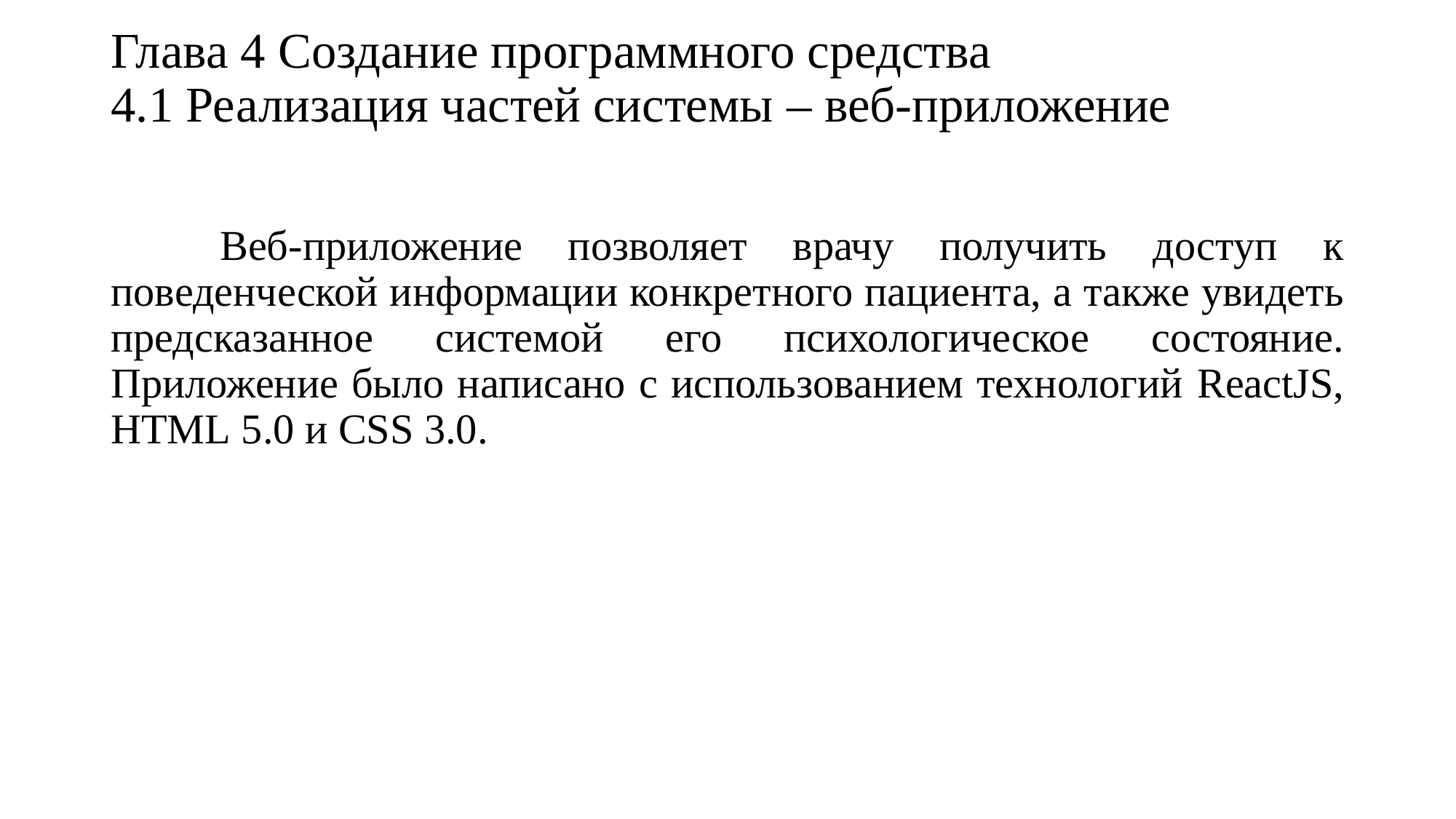

# Глава 4 Создание программного средства 4.1 Реализация частей системы – веб-приложение
	Веб-приложение позволяет врачу получить доступ к поведенческой информации конкретного пациента, а также увидеть предсказанное системой его психологическое состояние. Приложение было написано с использованием технологий ReactJS, HTML 5.0 и CSS 3.0.